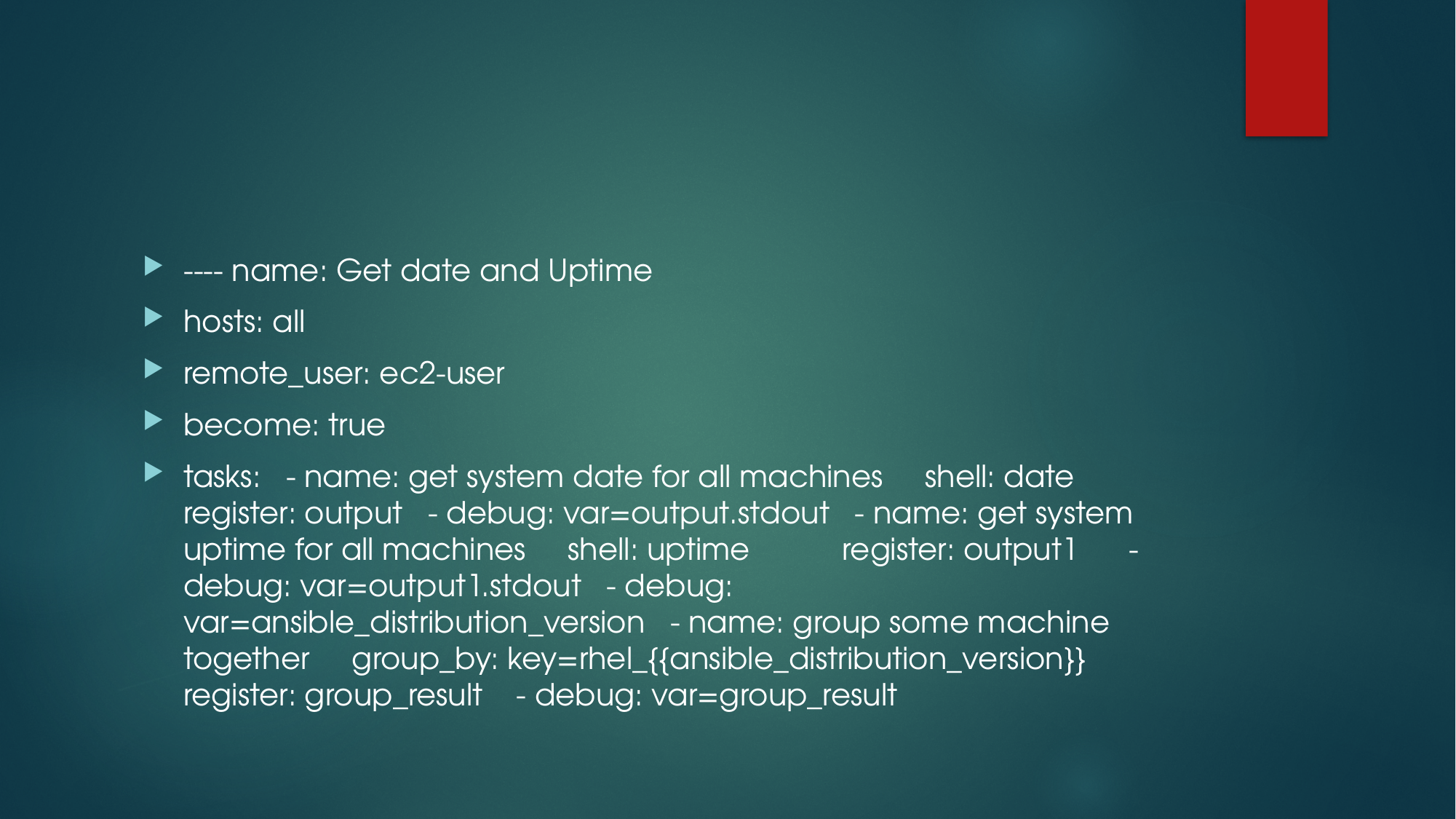

#
---- name: Get date and Uptime
hosts: all
remote_user: ec2-user
become: true
tasks:   - name: get system date for all machines     shell: date     register: output   - debug: var=output.stdout   - name: get system uptime for all machines     shell: uptime           register: output1      - debug: var=output1.stdout   - debug: var=ansible_distribution_version   - name: group some machine together     group_by: key=rhel_{{ansible_distribution_version}}     register: group_result    - debug: var=group_result